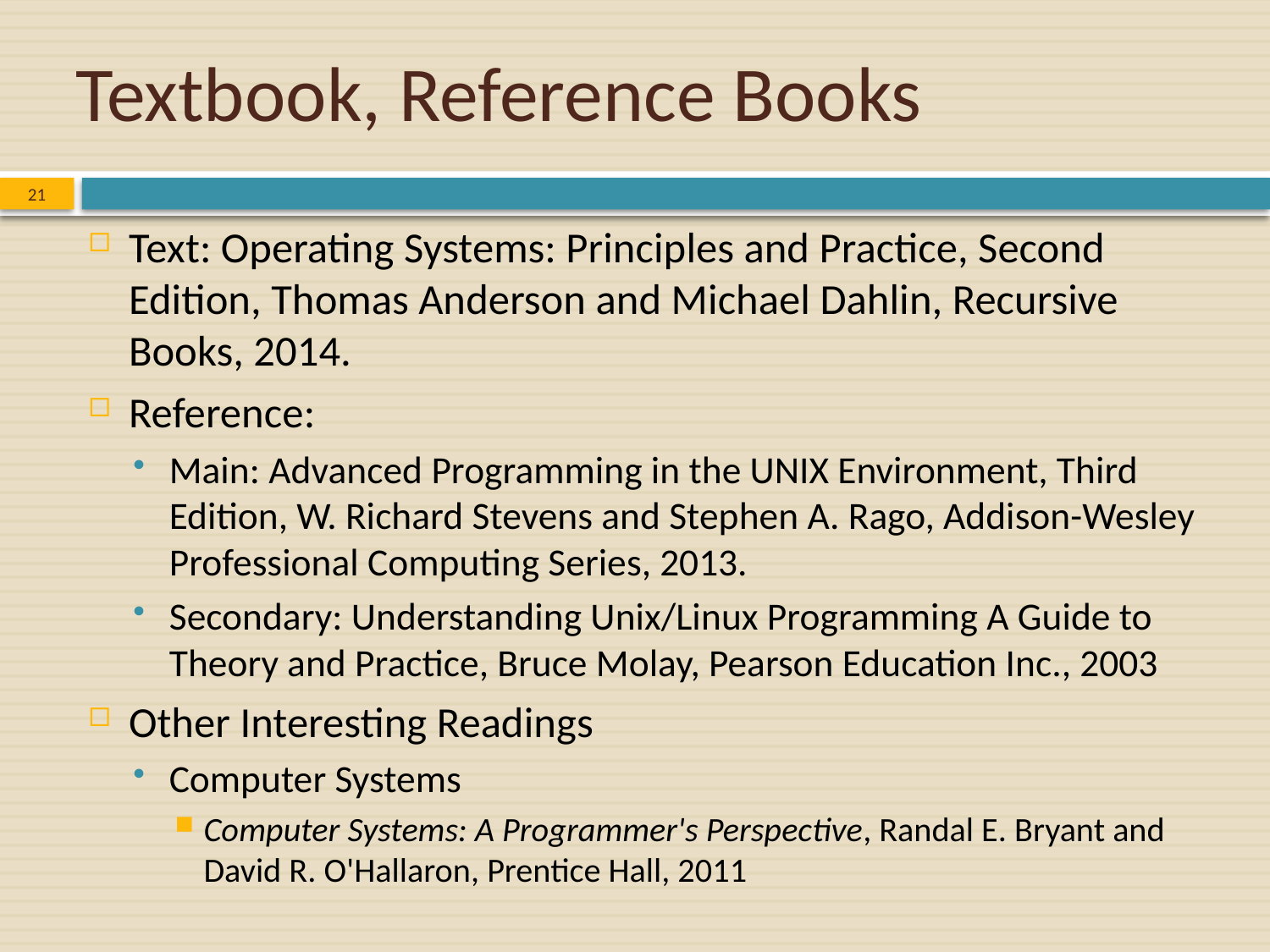

# Textbook, Reference Books
21
Text: Operating Systems: Principles and Practice, Second Edition, Thomas Anderson and Michael Dahlin, Recursive Books, 2014.
Reference:
Main: Advanced Programming in the UNIX Environment, Third Edition, W. Richard Stevens and Stephen A. Rago, Addison-Wesley Professional Computing Series, 2013.
Secondary: Understanding Unix/Linux Programming A Guide to Theory and Practice, Bruce Molay, Pearson Education Inc., 2003
Other Interesting Readings
Computer Systems
Computer Systems: A Programmer's Perspective, Randal E. Bryant and David R. O'Hallaron, Prentice Hall, 2011